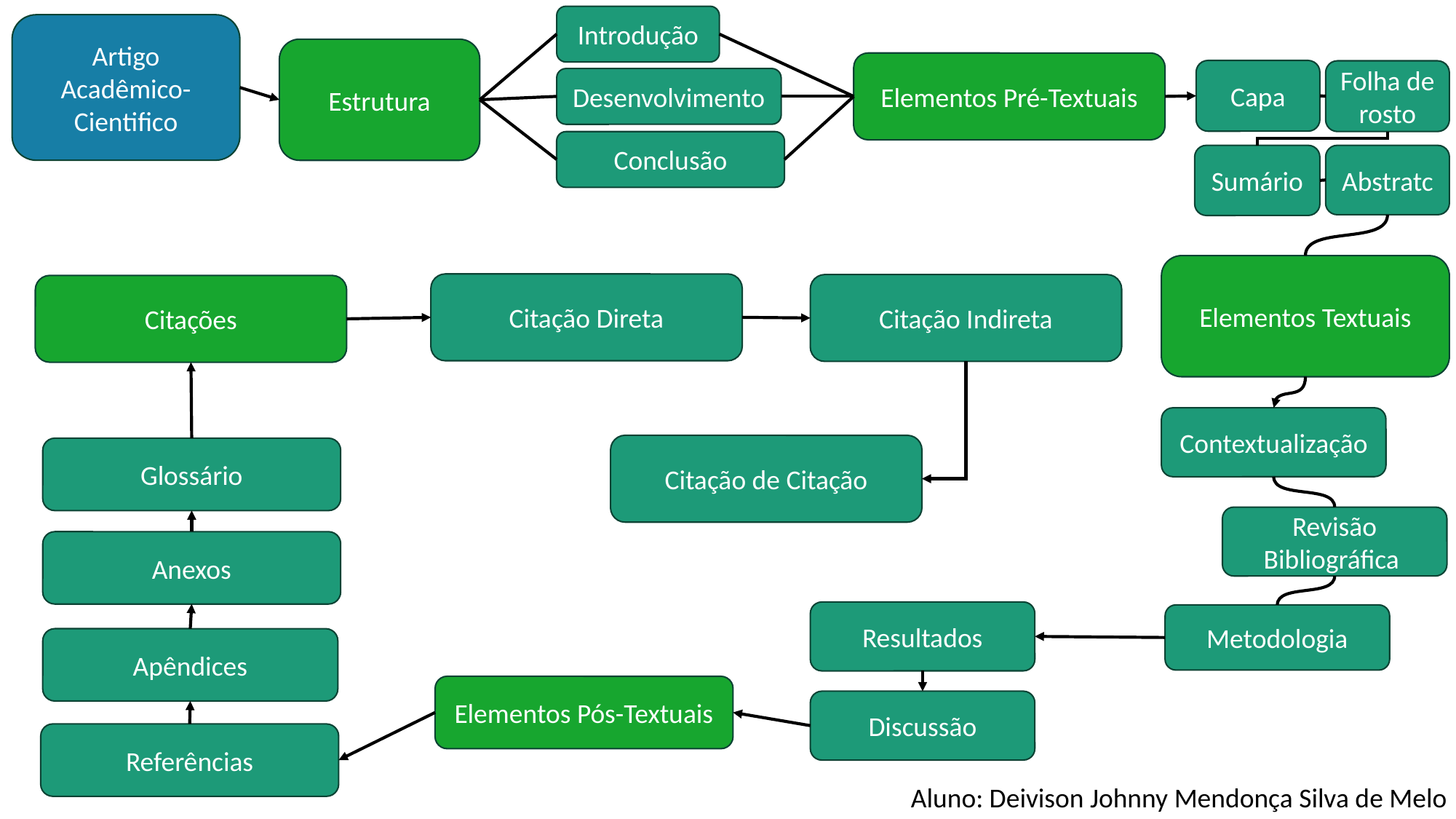

Introdução
Artigo Acadêmico-Cientifico
Estrutura
Elementos Pré-Textuais
Capa
Folha de rosto
Desenvolvimento
Conclusão
Sumário
Abstratc
Elementos Textuais
Citação Direta
Citação Indireta
Citações
Contextualização
Citação de Citação
Glossário
Revisão Bibliográfica
Anexos
Resultados
Metodologia
Apêndices
Elementos Pós-Textuais
Discussão
Referências
Aluno: Deivison Johnny Mendonça Silva de Melo